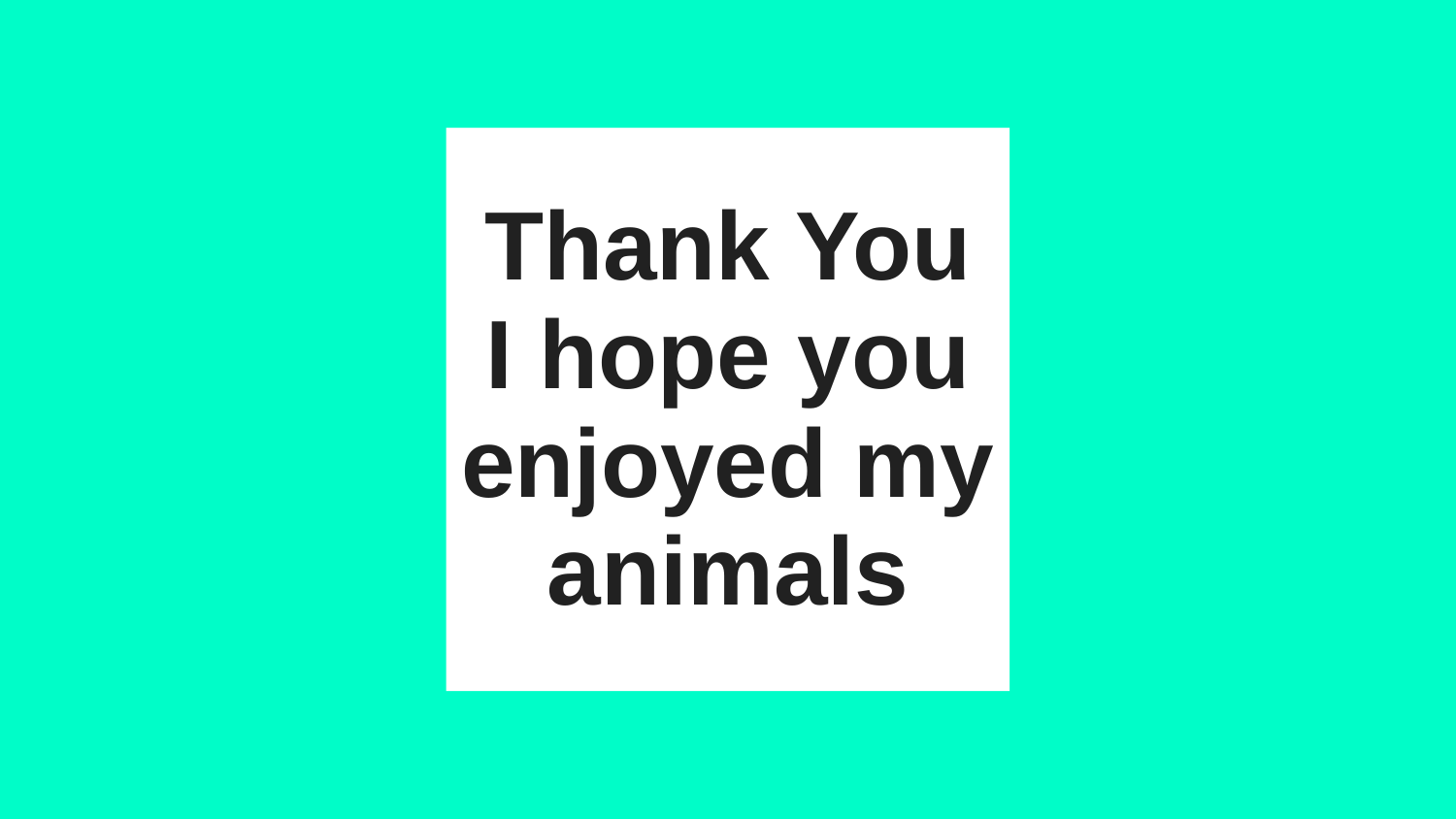

# Thank You
I hope you enjoyed my animals